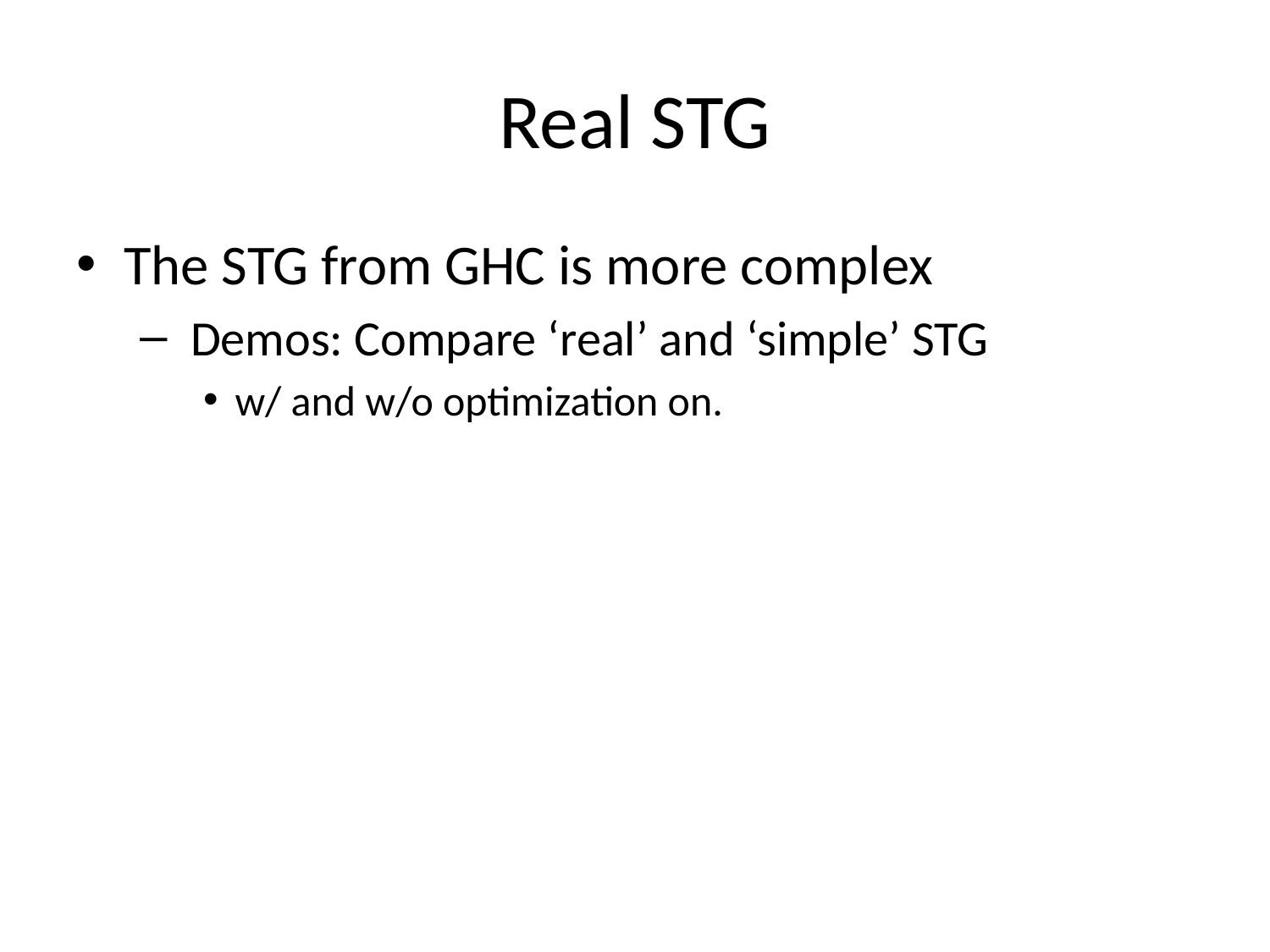

# Real STG
The STG from GHC is more complex
 Demos: Compare ‘real’ and ‘simple’ STG
w/ and w/o optimization on.